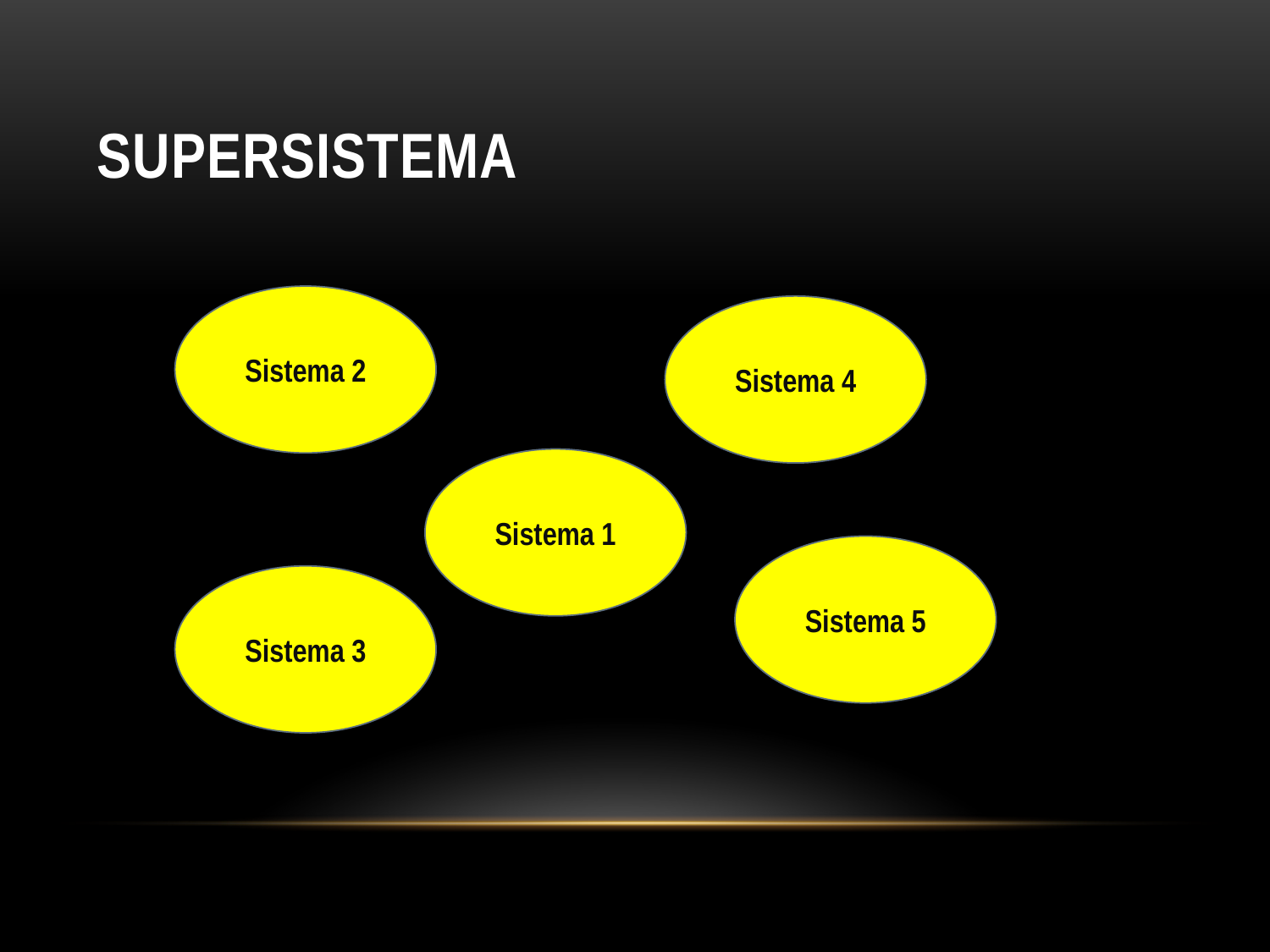

# supersistema

Sistema 2
Sistema 4
Sistema 1
Sistema 5
Sistema 3